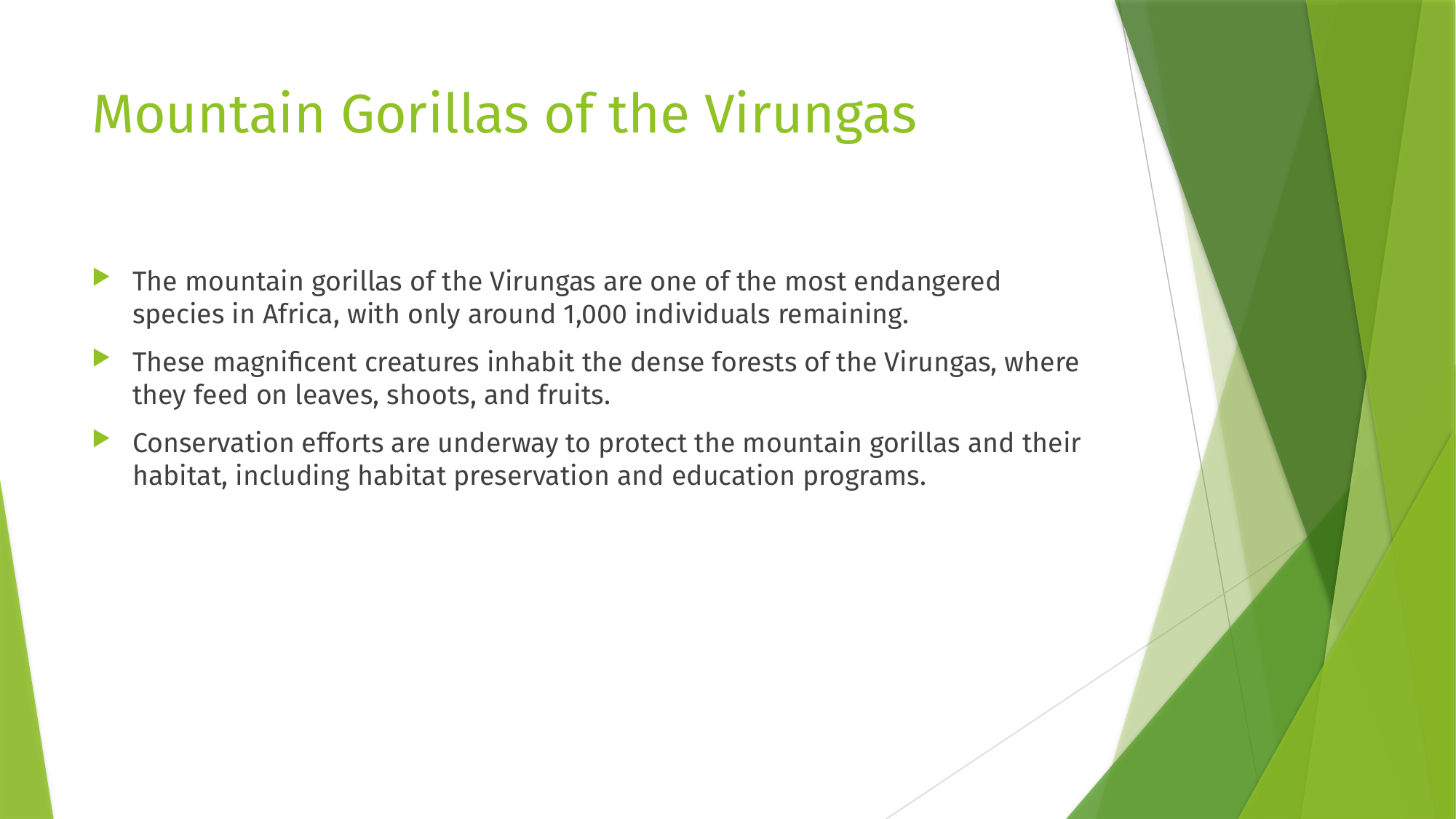

# Mountain Gorillas of the Virungas
The mountain gorillas of the Virungas are one of the most endangered species in Africa, with only around 1,000 individuals remaining.
These magnificent creatures inhabit the dense forests of the Virungas, where they feed on leaves, shoots, and fruits.
Conservation efforts are underway to protect the mountain gorillas and their habitat, including habitat preservation and education programs.